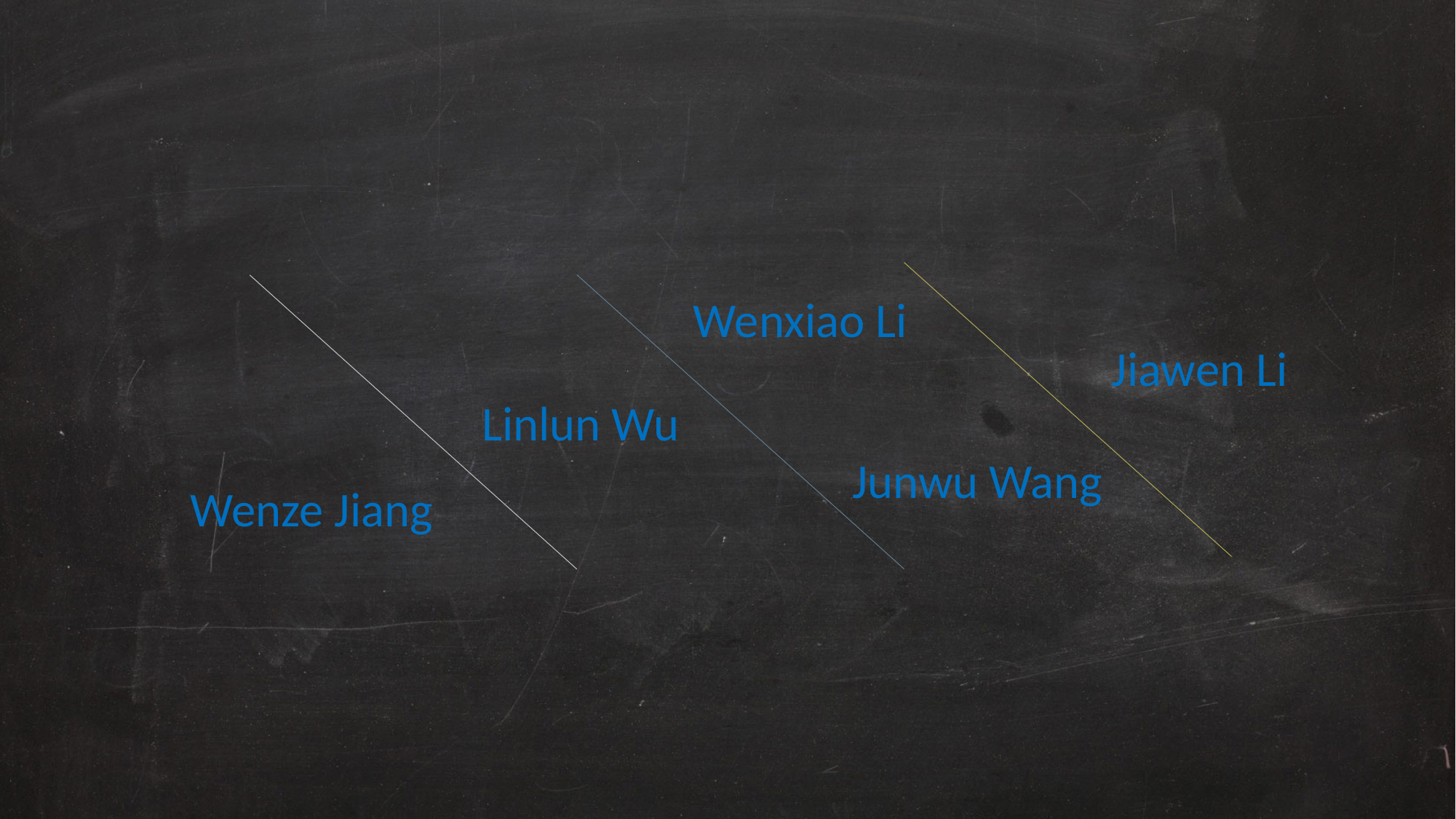

Wenxiao Li
Jiawen Li
Linlun Wu
Junwu Wang
Wenze Jiang